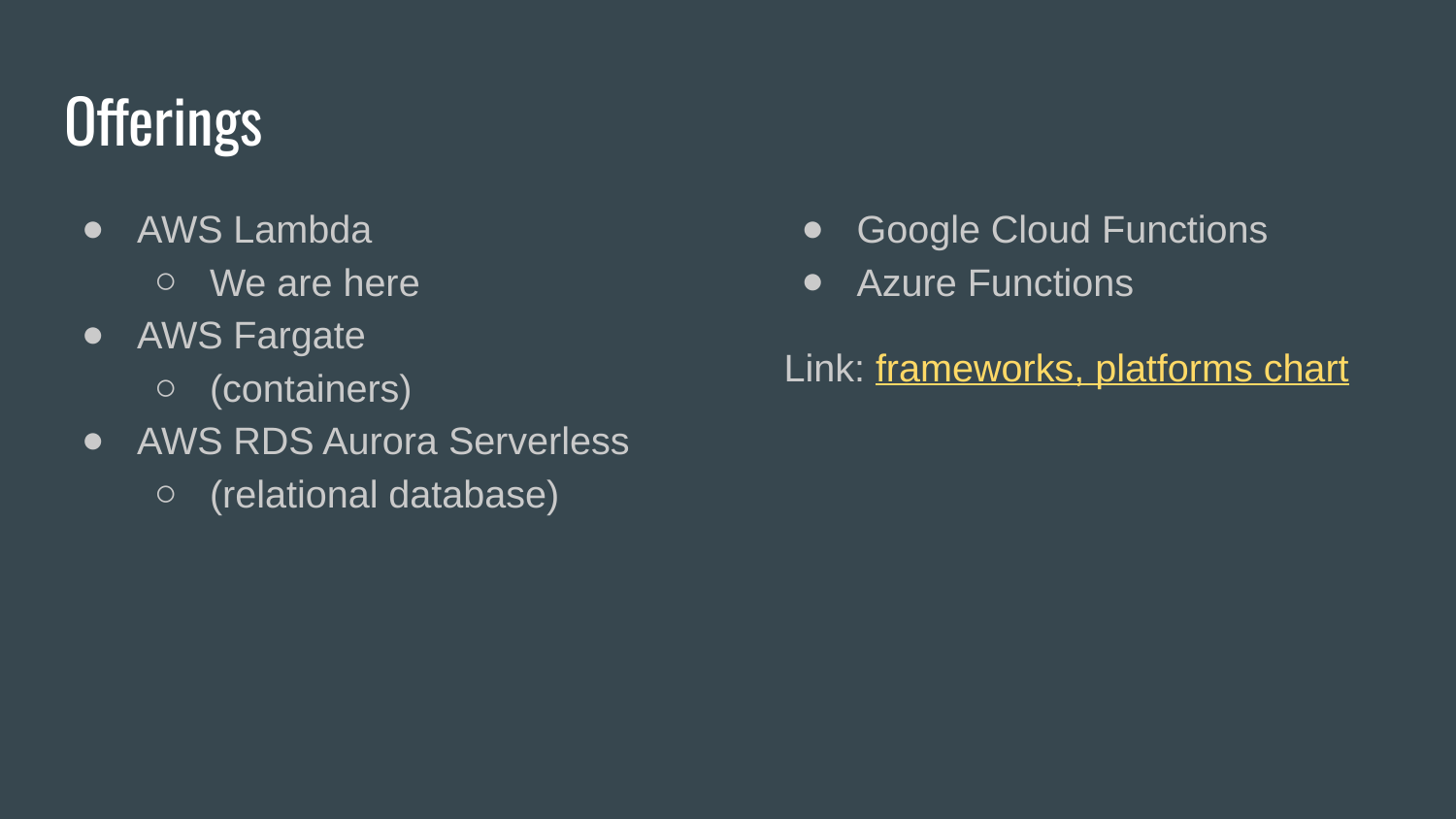

# Offerings
AWS Lambda
We are here
AWS Fargate
(containers)
AWS RDS Aurora Serverless
(relational database)
Google Cloud Functions
Azure Functions
Link: frameworks, platforms chart